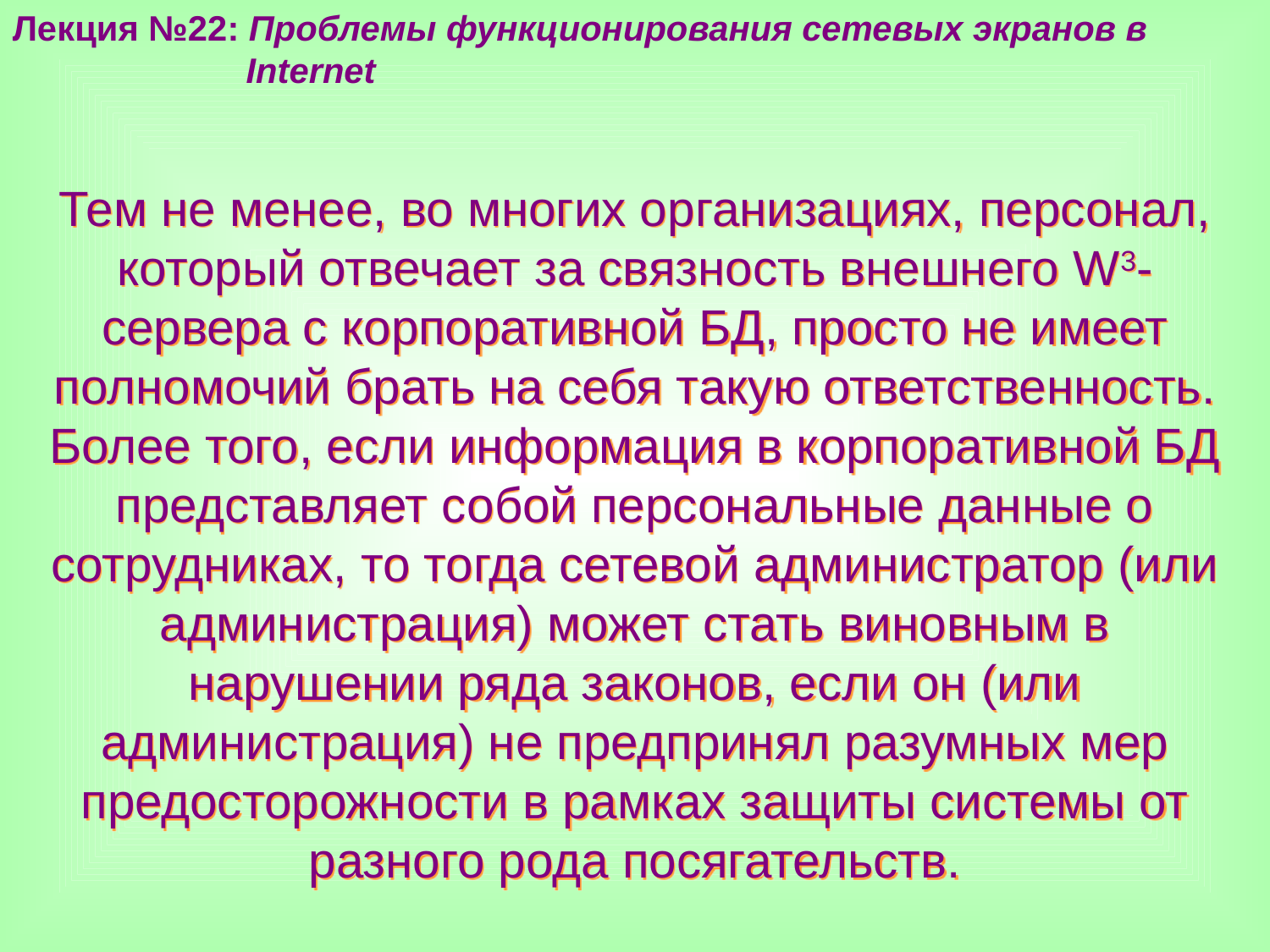

Лекция №22: Проблемы функционирования сетевых экранов в
                        Internet
Тем не менее, во многих организациях, персонал, который отвечает за связность внешнего W3-сервера с корпоративной БД, просто не имеет полномочий брать на себя такую ответственность. Более того, если информация в корпоративной БД представляет собой персональные данные о сотрудниках, то тогда сетевой администратор (или администрация) может стать виновным в нарушении ряда законов, если он (или администрация) не предпринял разумных мер предосторожности в рамках защиты системы от разного рода посягательств.